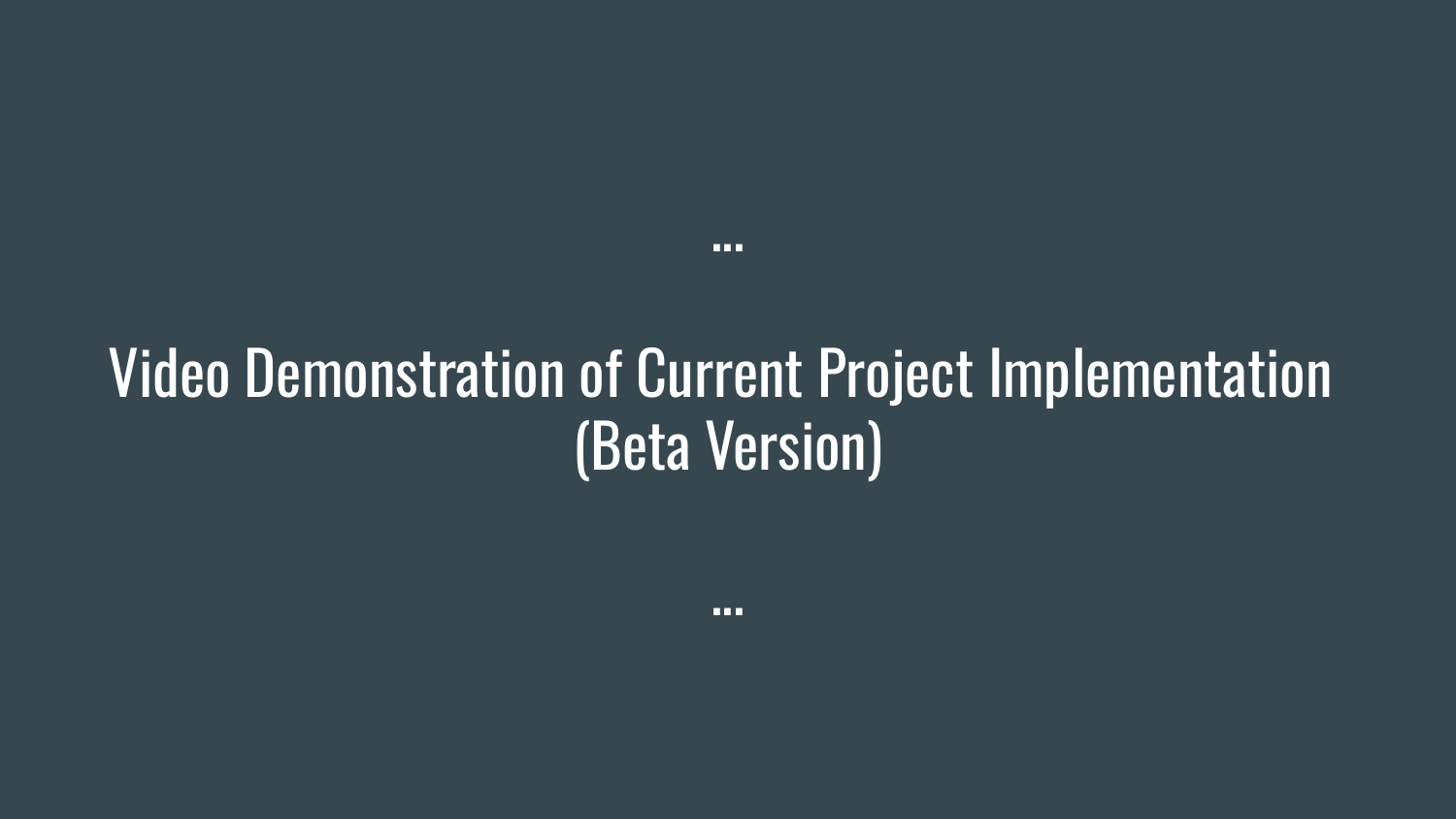

# ...

Video Demonstration of Current Project Implementation
(Beta Version)

...